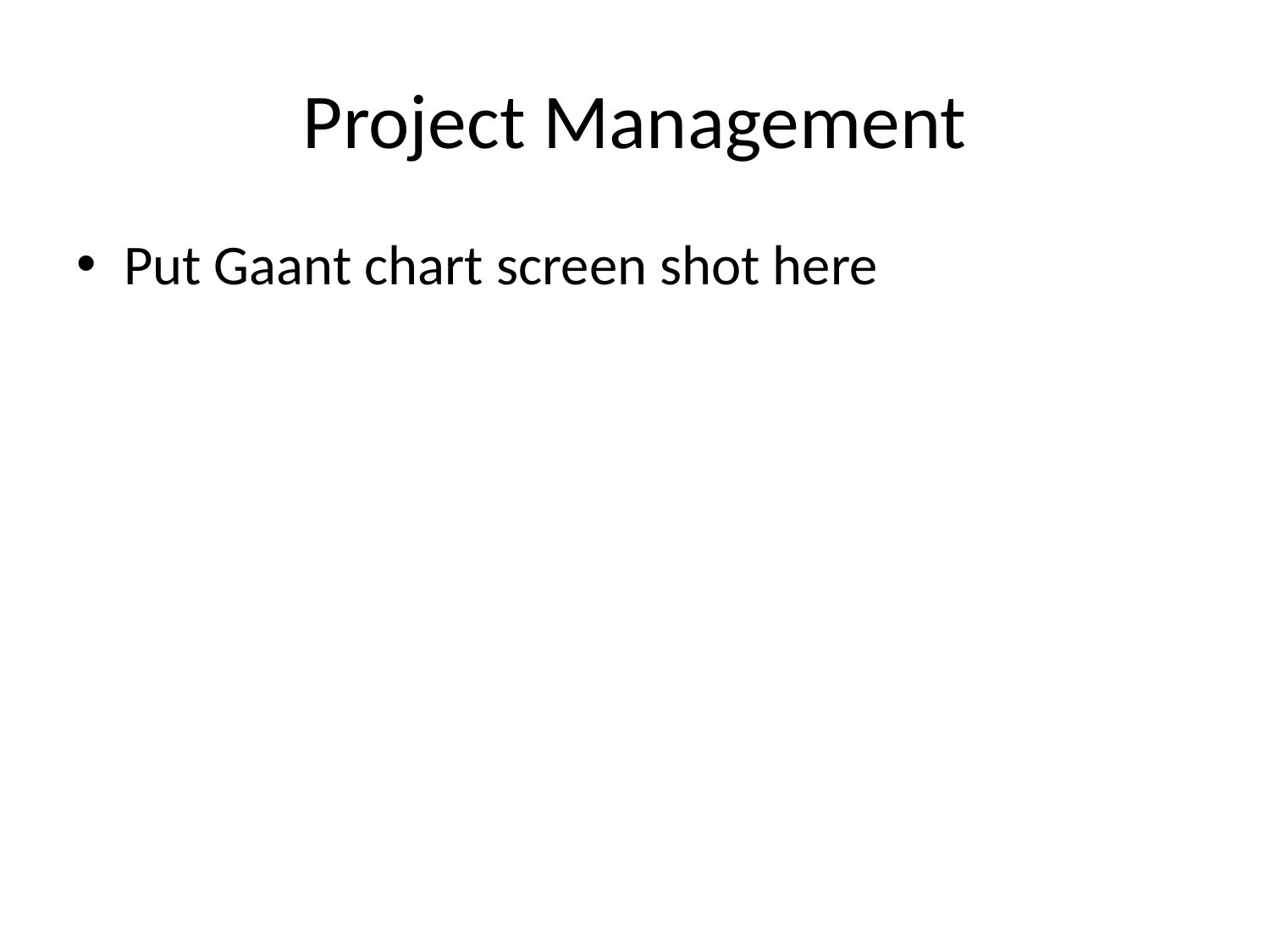

# Project Management
Put Gaant chart screen shot here